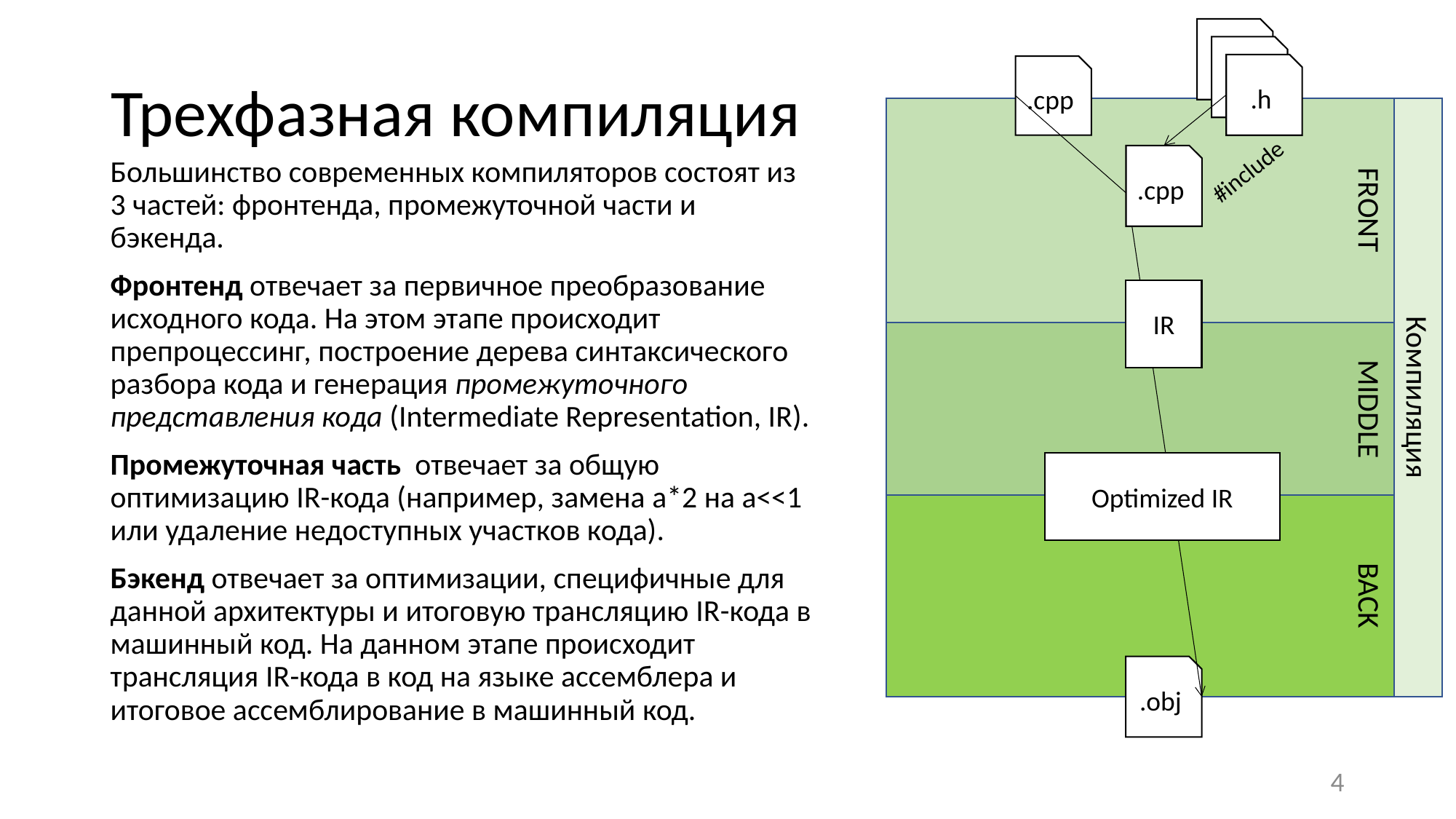

.h
# Трехфазная компиляция
.h
.h
.cpp
FRONT
Компиляция
.cpp
#include
Большинство современных компиляторов состоят из 3 частей: фронтенда, промежуточной части и бэкенда.
Фронтенд отвечает за первичное преобразование исходного кода. На этом этапе происходит препроцессинг, построение дерева синтаксического разбора кода и генерация промежуточного представления кода (Intermediate Representation, IR).
Промежуточная часть  отвечает за общую оптимизацию IR-кода (например, замена a*2 на a<<1 или удаление недоступных участков кода).
Бэкенд отвечает за оптимизации, специфичные для данной архитектуры и итоговую трансляцию IR-кода в машинный код. На данном этапе происходит трансляция IR-кода в код на языке ассемблера и итоговое ассемблирование в машинный код.

IR
MIDDLE
Optimized IR
BACK
.obj
4